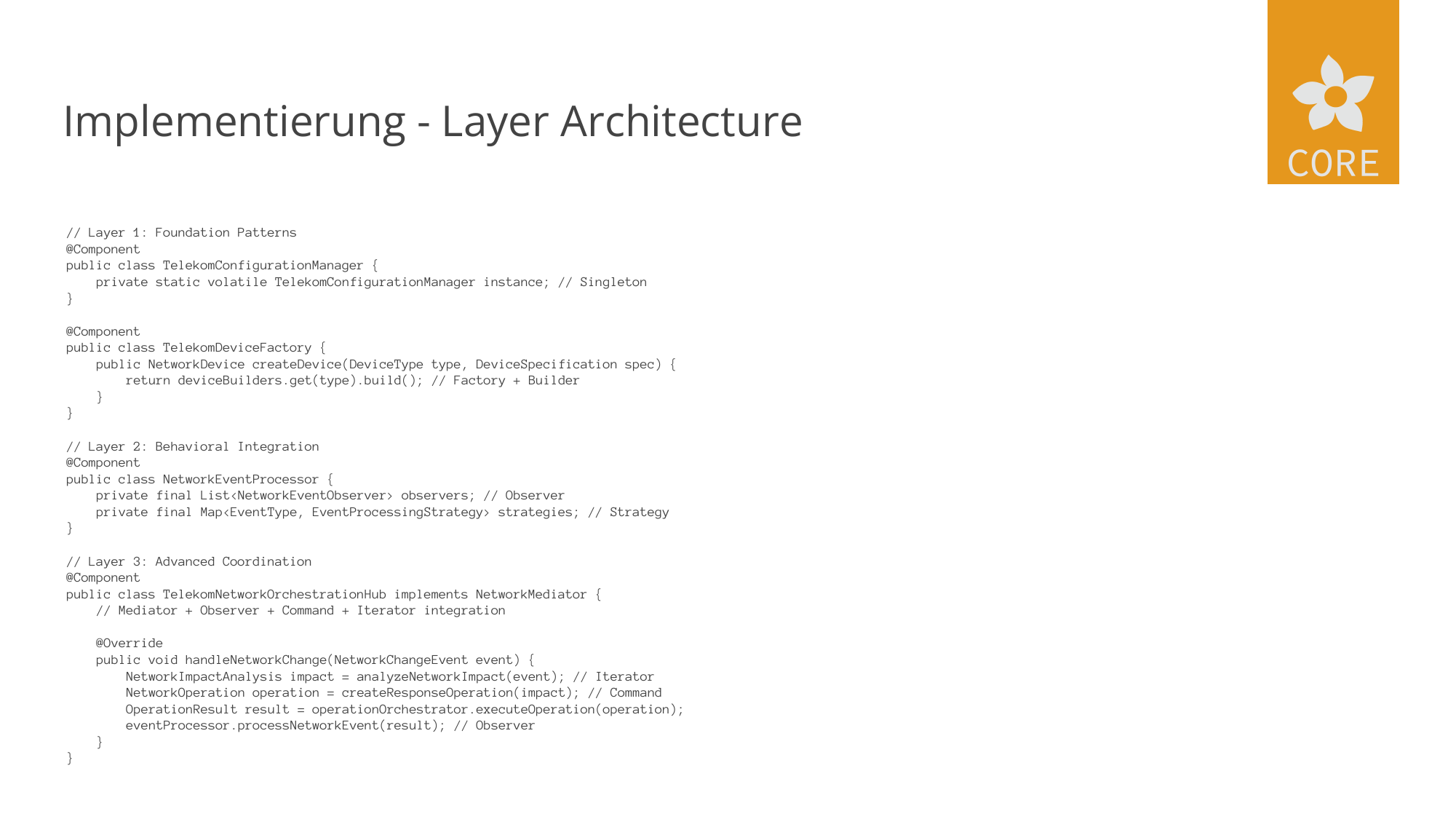

# Implementierung - Layer Architecture
// Layer 1: Foundation Patterns
@Component
public class TelekomConfigurationManager {
    private static volatile TelekomConfigurationManager instance; // Singleton
}

@Component
public class TelekomDeviceFactory {
    public NetworkDevice createDevice(DeviceType type, DeviceSpecification spec) {
        return deviceBuilders.get(type).build(); // Factory + Builder
    }
}

// Layer 2: Behavioral Integration
@Component
public class NetworkEventProcessor {
    private final List<NetworkEventObserver> observers; // Observer
    private final Map<EventType, EventProcessingStrategy> strategies; // Strategy
}

// Layer 3: Advanced Coordination
@Component
public class TelekomNetworkOrchestrationHub implements NetworkMediator {
    // Mediator + Observer + Command + Iterator integration

    @Override
    public void handleNetworkChange(NetworkChangeEvent event) {
        NetworkImpactAnalysis impact = analyzeNetworkImpact(event); // Iterator
        NetworkOperation operation = createResponseOperation(impact); // Command
        OperationResult result = operationOrchestrator.executeOperation(operation);
        eventProcessor.processNetworkEvent(result); // Observer
    }
}